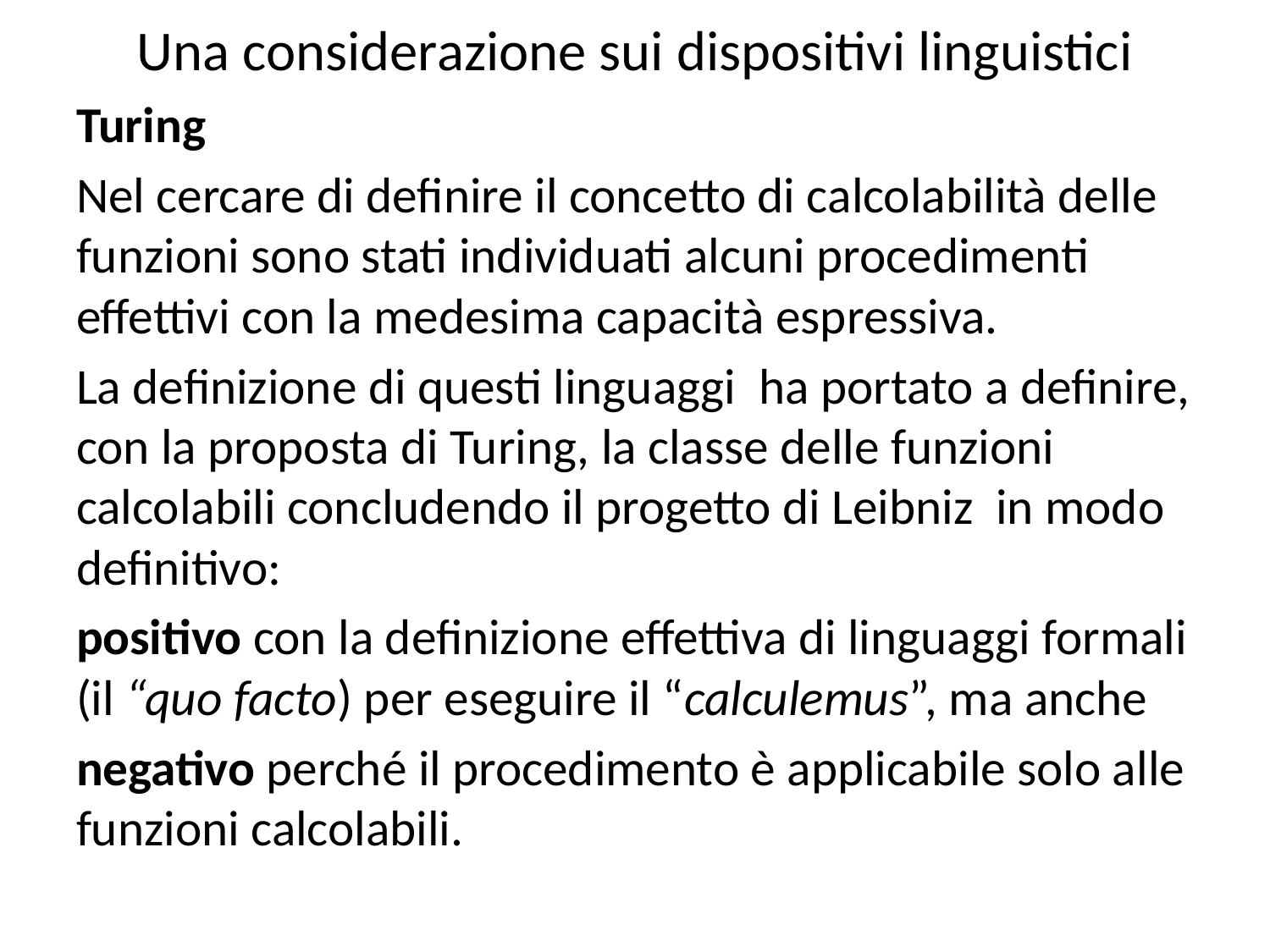

# Una considerazione sui dispositivi linguistici
Turing
Nel cercare di definire il concetto di calcolabilità delle funzioni sono stati individuati alcuni procedimenti effettivi con la medesima capacità espressiva.
La definizione di questi linguaggi  ha portato a definire, con la proposta di Turing, la classe delle funzioni calcolabili concludendo il progetto di Leibniz  in modo definitivo:
positivo con la definizione effettiva di linguaggi formali (il “quo facto) per eseguire il “calculemus”, ma anche
negativo perché il procedimento è applicabile solo alle funzioni calcolabili.